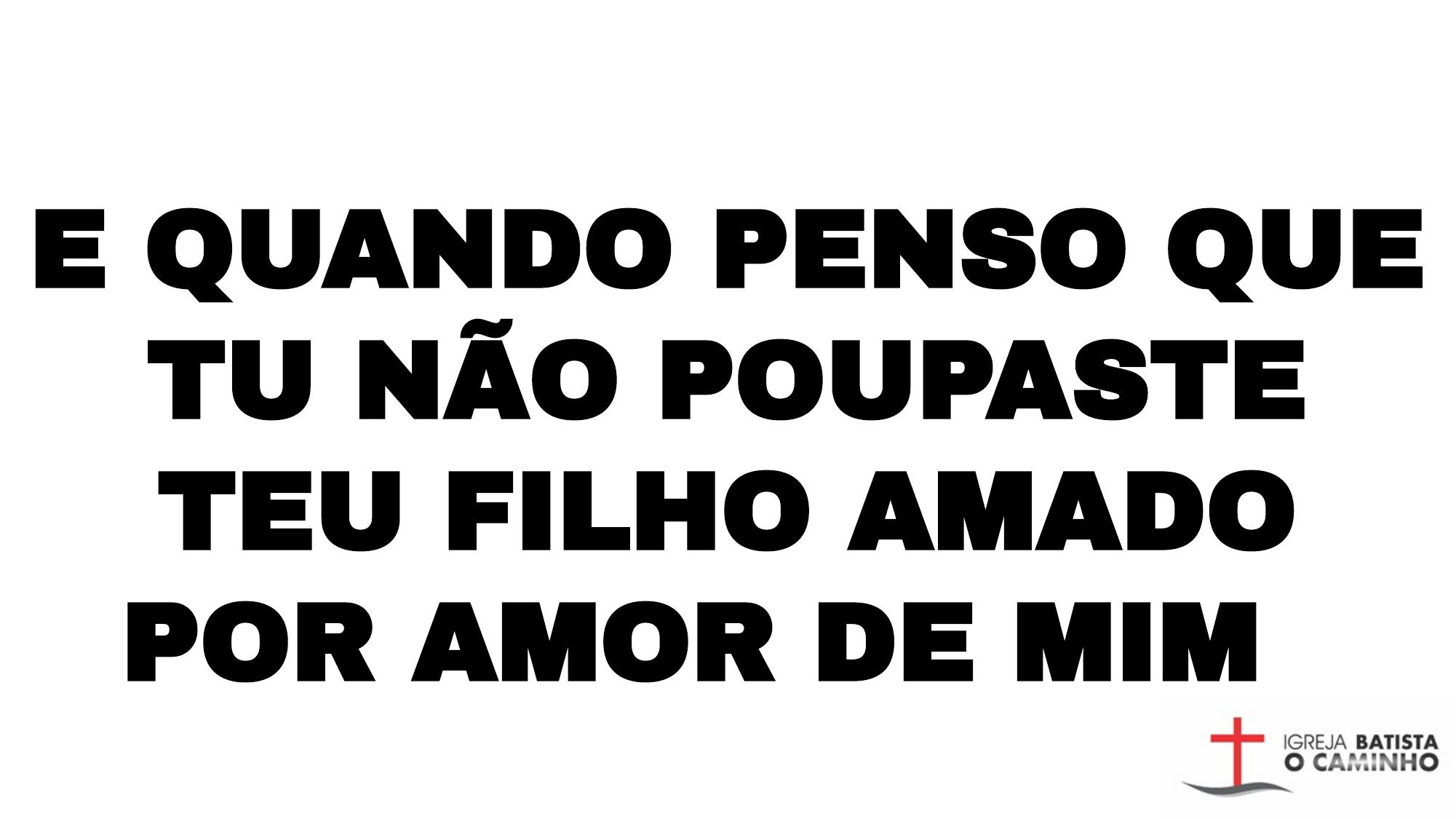

# E QUANDO PENSO QUE TU NÃO POUPASTE TEU FILHO AMADO POR AMOR DE MIM